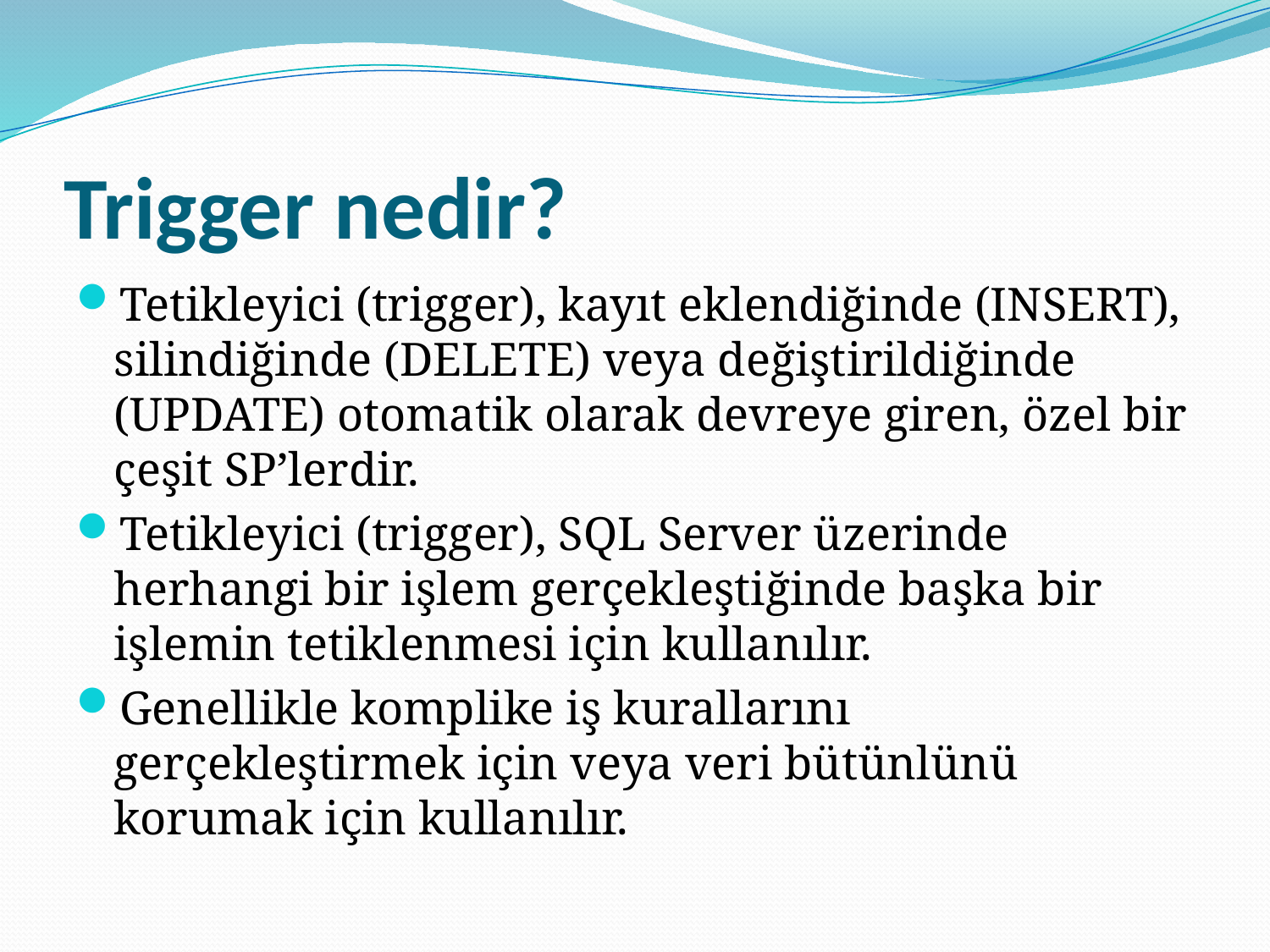

# Trigger nedir?
Tetikleyici (trigger), kayıt eklendiğinde (INSERT), silindiğinde (DELETE) veya değiştirildiğinde (UPDATE) otomatik olarak devreye giren, özel bir çeşit SP’lerdir.
Tetikleyici (trigger), SQL Server üzerinde herhangi bir işlem gerçekleştiğinde başka bir işlemin tetiklenmesi için kullanılır.
Genellikle komplike iş kurallarını gerçekleştirmek için veya veri bütünlünü korumak için kullanılır.